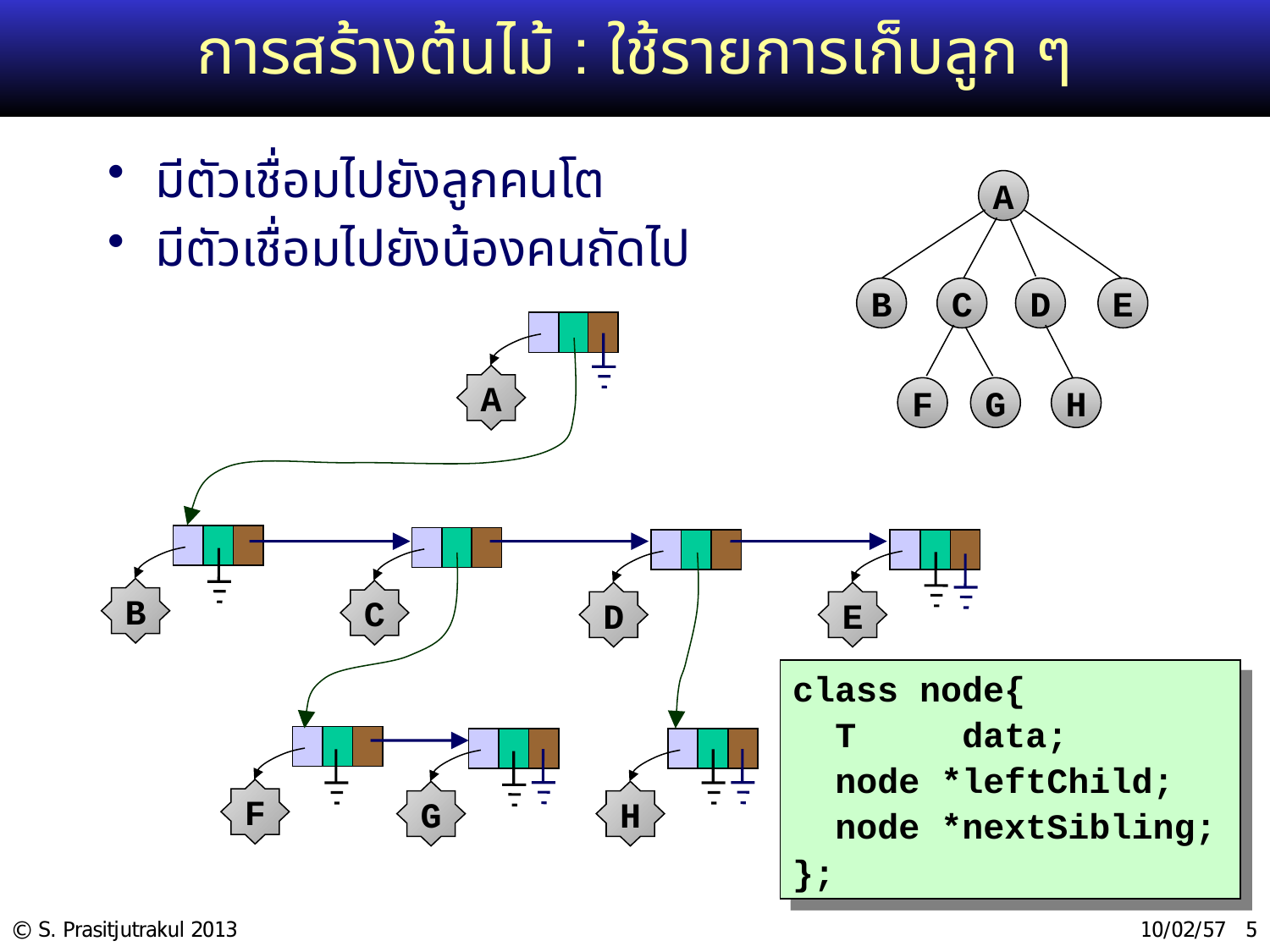

# การสร้างต้นไม้ : ใช้รายการเก็บลูก ๆ
มีตัวเชื่อมไปยังลูกคนโต
มีตัวเชื่อมไปยังน้องคนถัดไป
A

B
C
D
E

F
G
H

A

B

C

D

E

class node{
  T     data;
  node *leftChild;
  node *nextSibling;
};

F

G

H